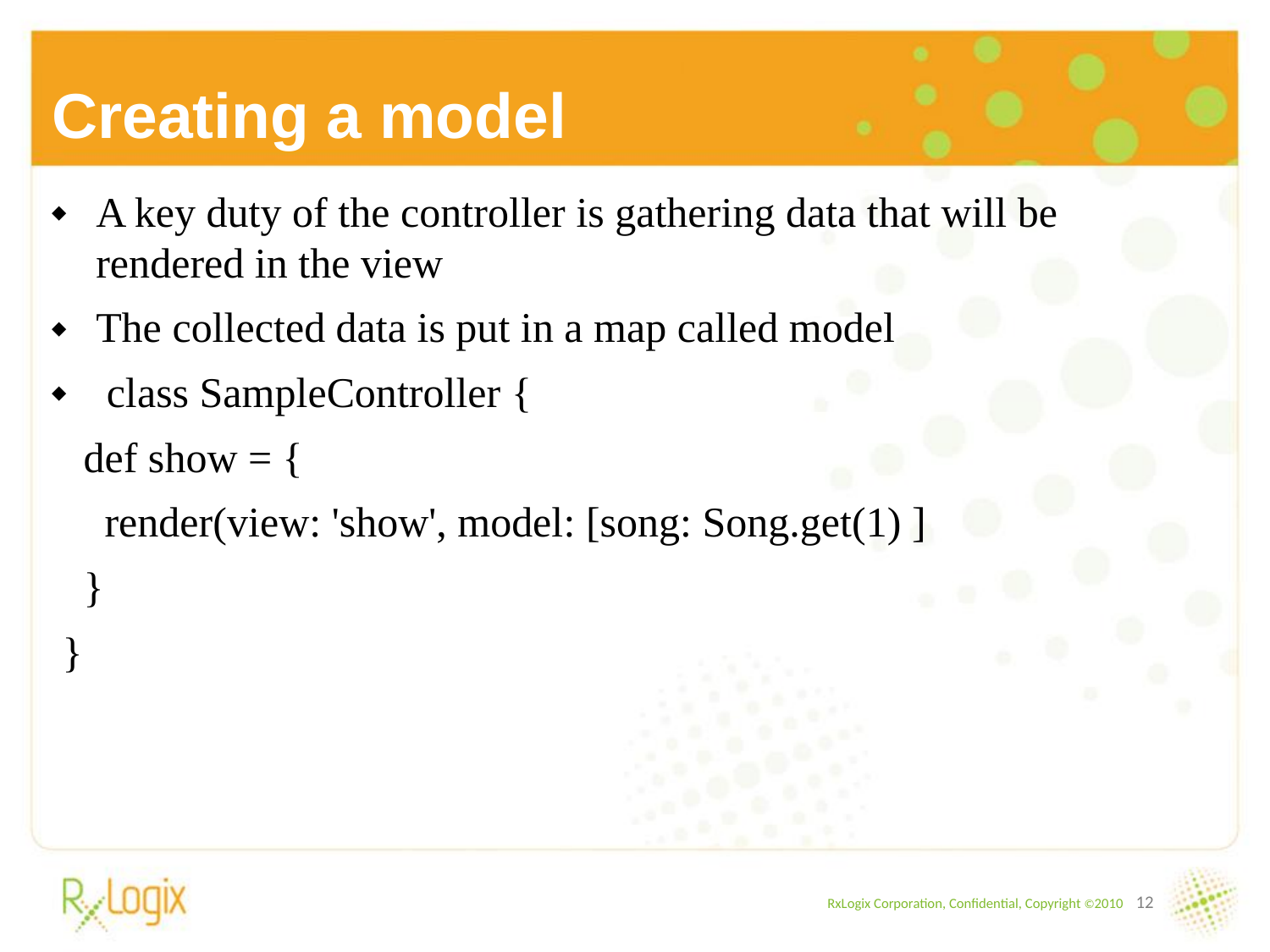

Creating a model
A key duty of the controller is gathering data that will be rendered in the view
The collected data is put in a map called model
 class SampleController {
   def show = {
     render(view: 'show', model: [song: Song.get(1) ]
   }
 }